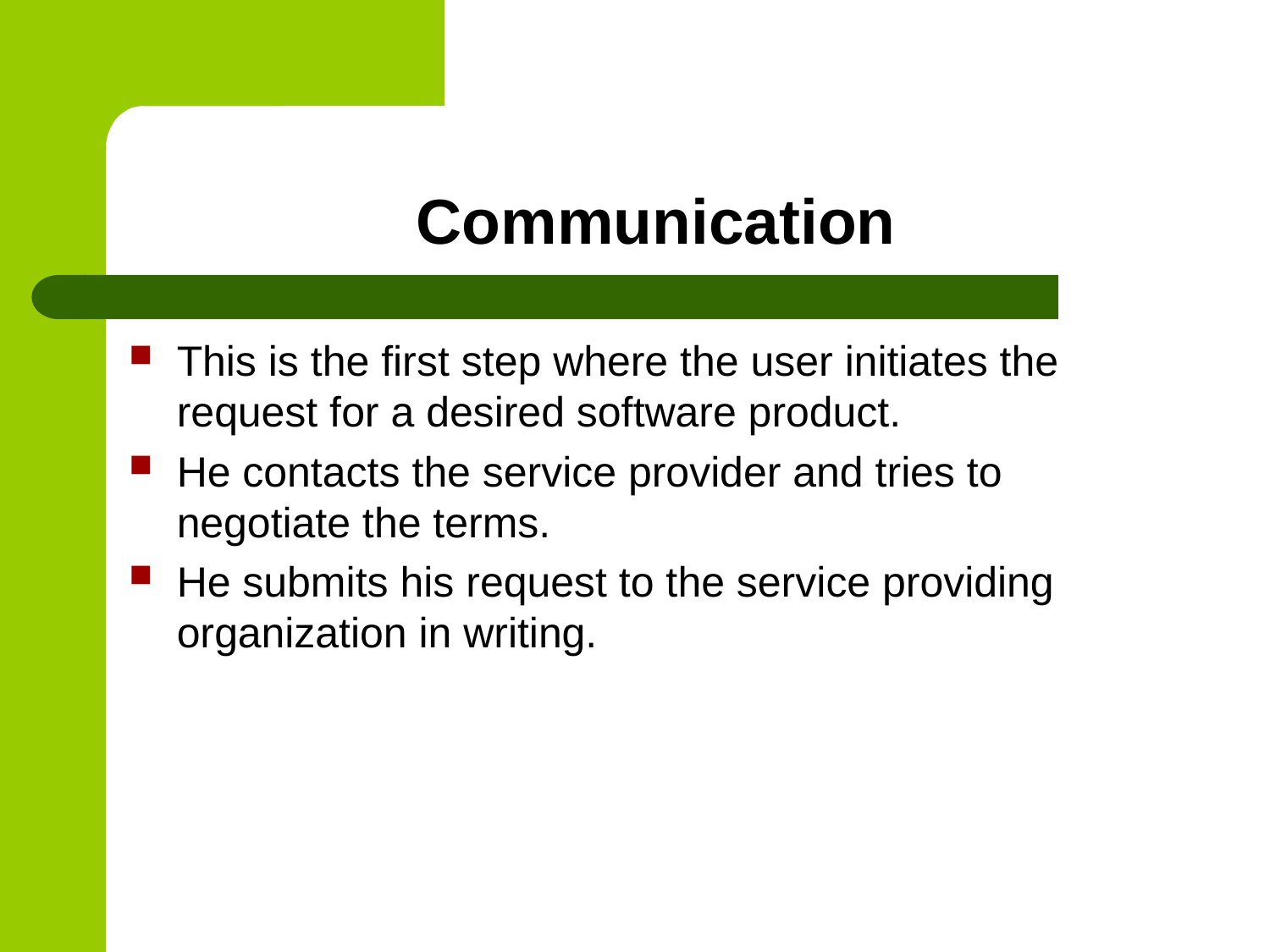

# Communication
This is the first step where the user initiates the request for a desired software product.
He contacts the service provider and tries to negotiate the terms.
He submits his request to the service providing organization in writing.